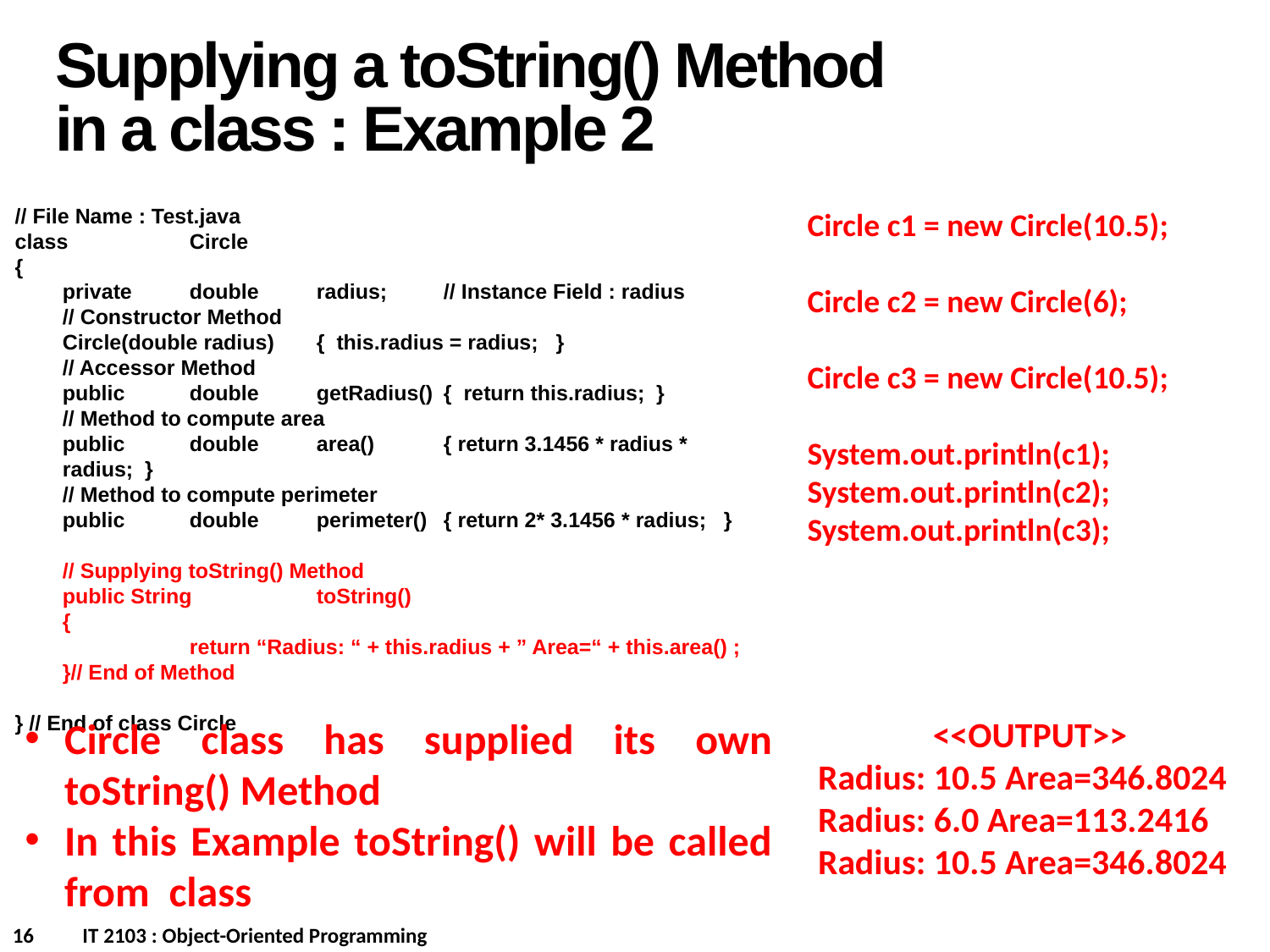

Supplying a toString() Method in a class : Example 2
// File Name : Test.java
class	Circle
{
	private	double	radius;	// Instance Field : radius
	// Constructor Method
	Circle(double radius) 	{  this.radius = radius;   }
	// Accessor Method
	public	double	getRadius()	{  return this.radius;  }
	// Method to compute area
	public	double	area()	{ return 3.1456 * radius * radius;  }
	// Method to compute perimeter
	public	double	perimeter()	{ return 2* 3.1456 * radius;   }

	// Supplying toString() Method
	public String	toString()
	{
		return “Radius: “ + this.radius + ” Area=“ + this.area() ;
	}// End of Method

} // End of class Circle

Circle c1 = new Circle(10.5);

Circle c2 = new Circle(6);

Circle c3 = new Circle(10.5);

System.out.println(c1);
System.out.println(c2);
System.out.println(c3);
Circle class has supplied its own toString() Method
In this Example toString() will be called from  class
<<OUTPUT>>
Radius: 10.5 Area=346.8024
Radius: 6.0 Area=113.2416
Radius: 10.5 Area=346.8024